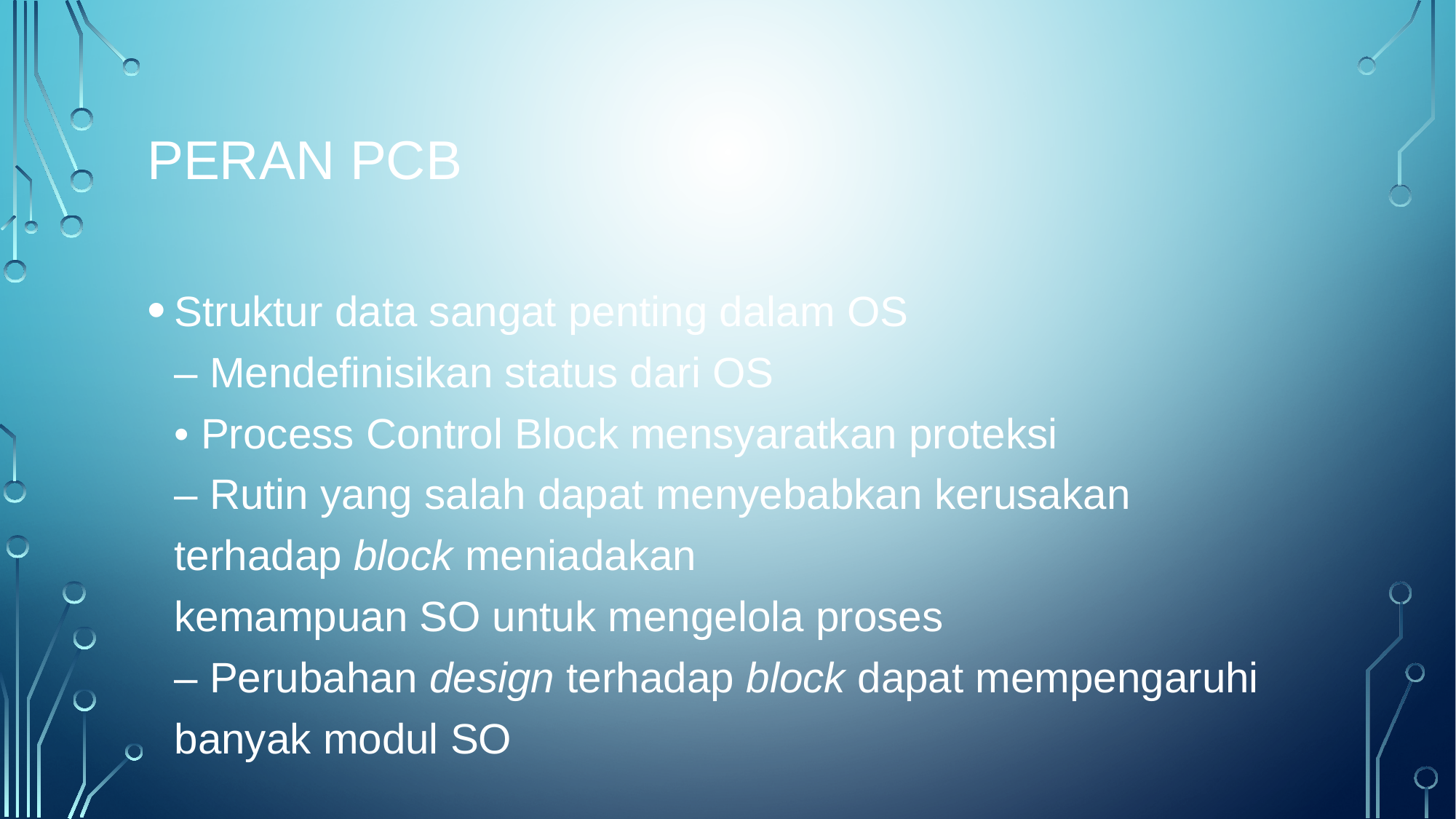

Peran PCB
Struktur data sangat penting dalam OS
– Mendefinisikan status dari OS
• Process Control Block mensyaratkan proteksi
– Rutin yang salah dapat menyebabkan kerusakan terhadap block meniadakan
kemampuan SO untuk mengelola proses
– Perubahan design terhadap block dapat mempengaruhi banyak modul SO